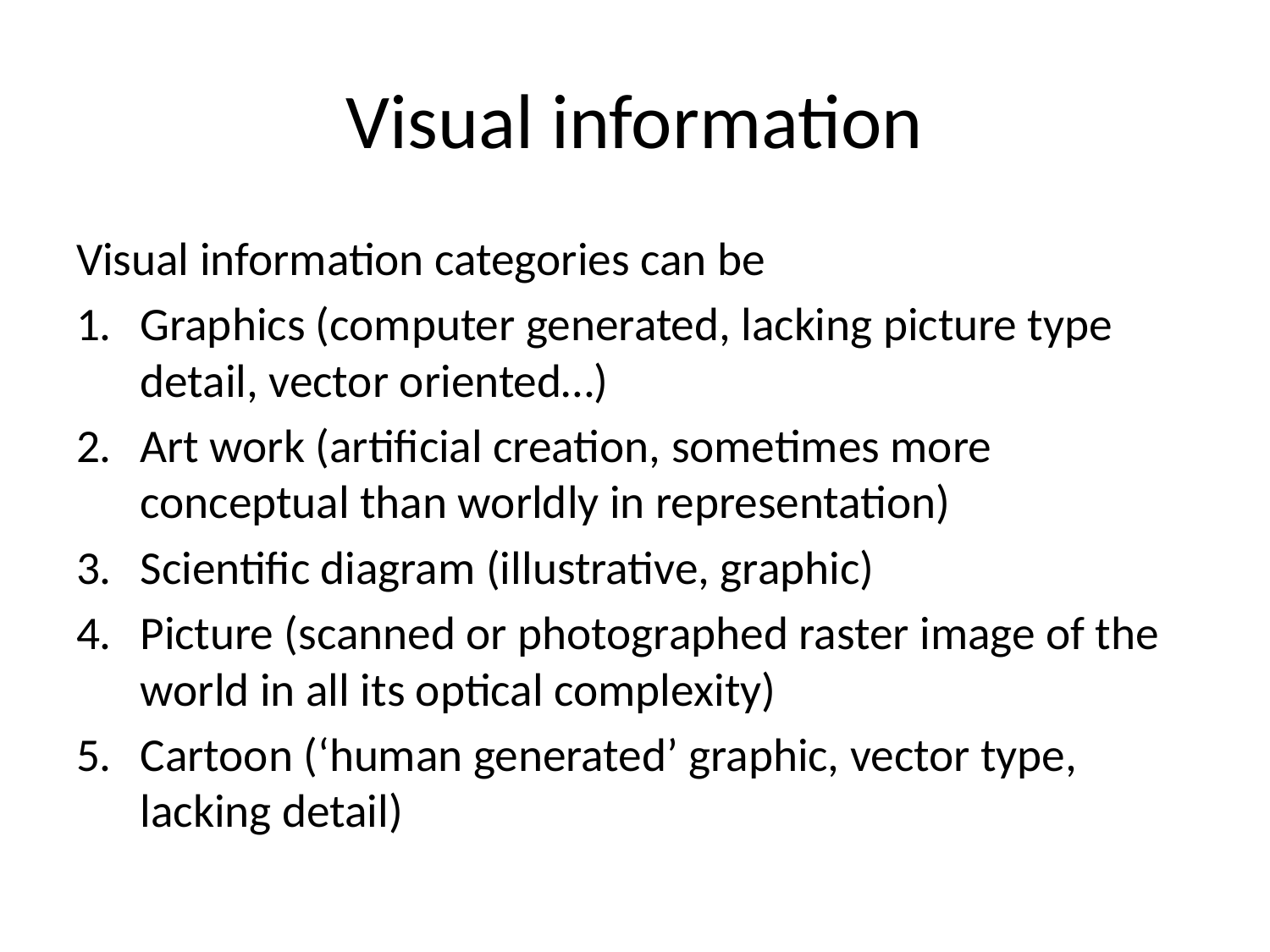

# Visual information
Visual information categories can be
Graphics (computer generated, lacking picture type detail, vector oriented…)
Art work (artificial creation, sometimes more conceptual than worldly in representation)
Scientific diagram (illustrative, graphic)
Picture (scanned or photographed raster image of the world in all its optical complexity)
Cartoon (‘human generated’ graphic, vector type, lacking detail)